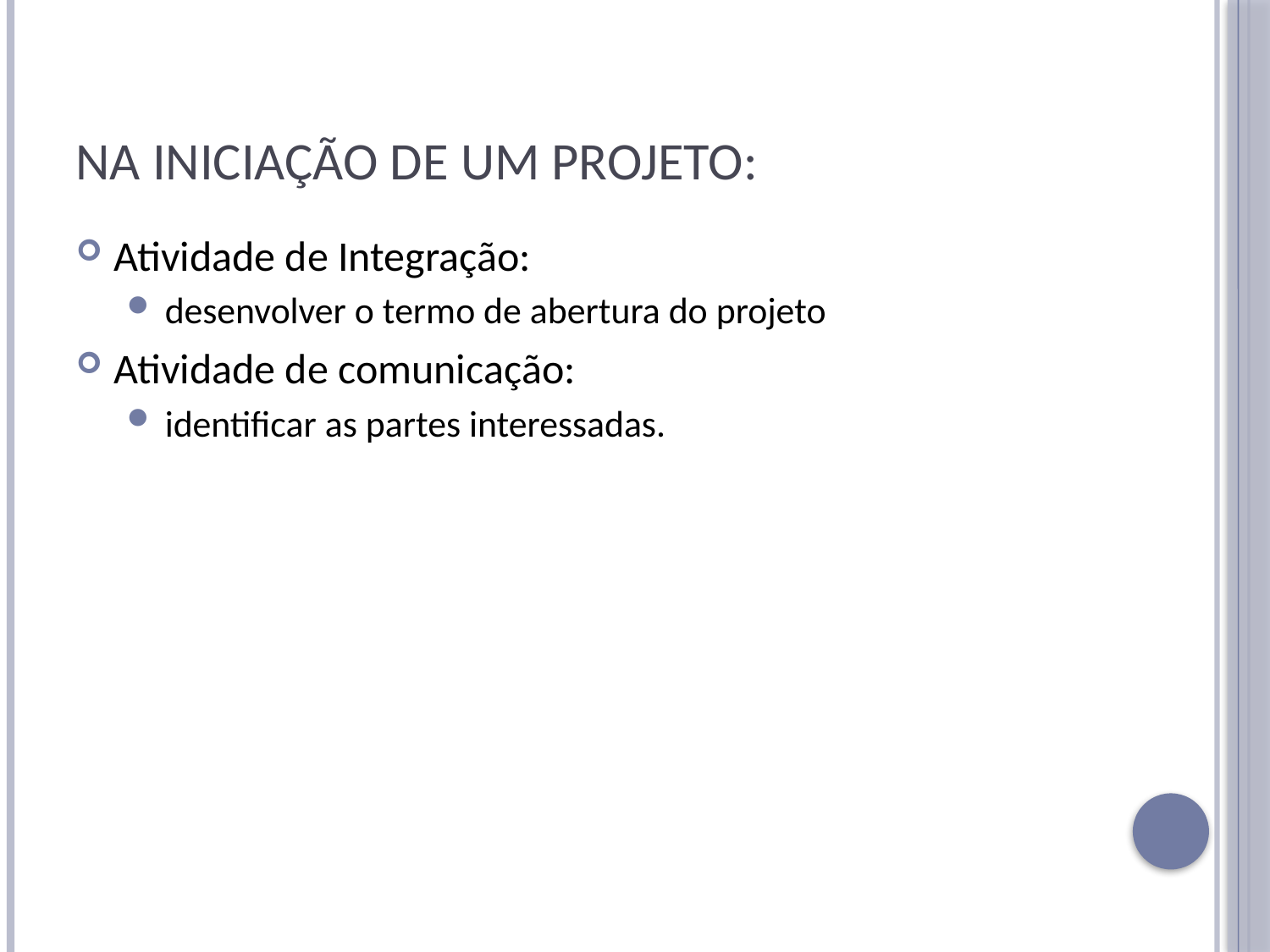

# Na iniciação de um projeto:
Atividade de Integração:
desenvolver o termo de abertura do projeto
Atividade de comunicação:
identificar as partes interessadas.